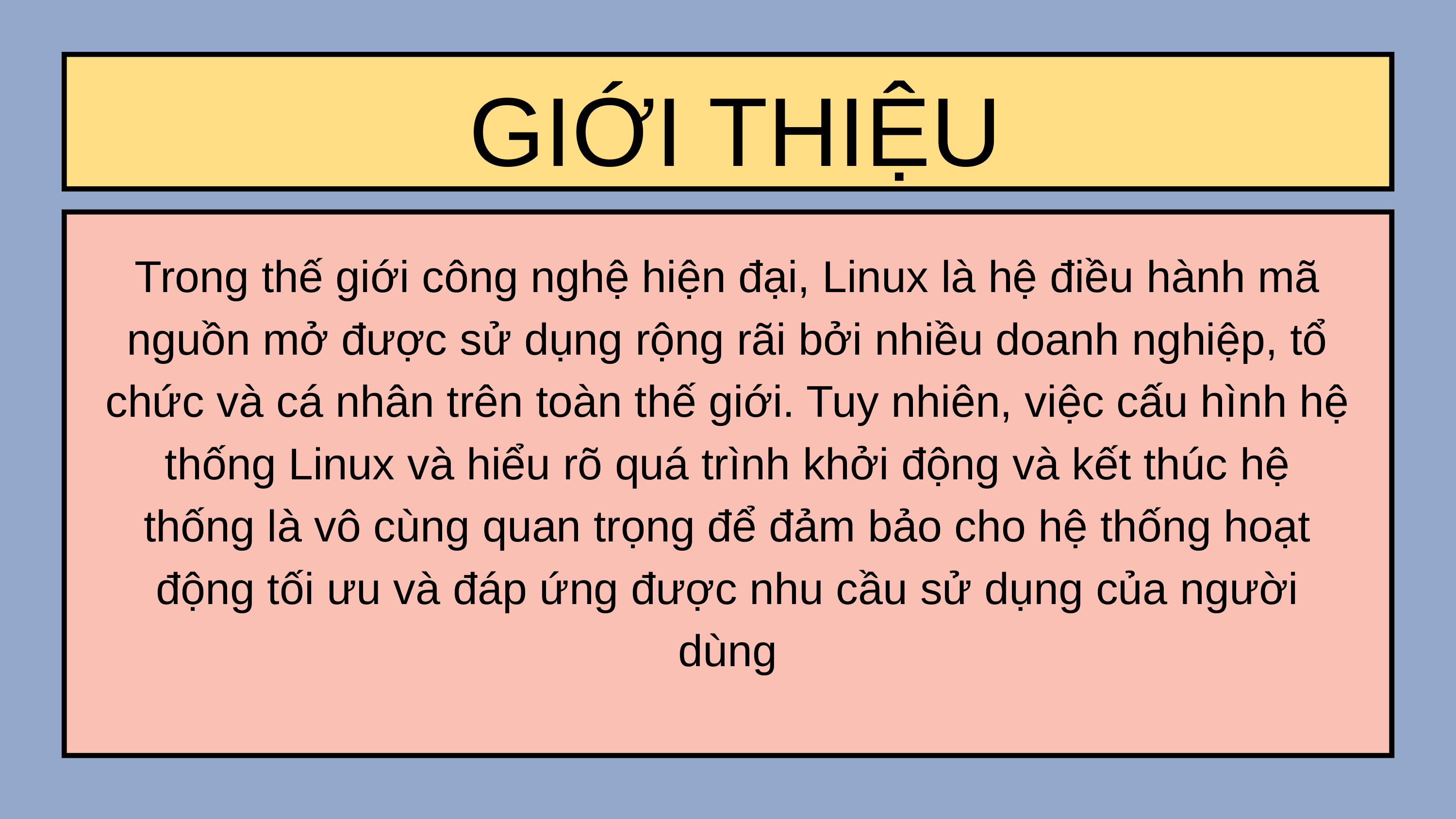

GIỚI THIỆU

Trong thế giới công nghệ hiện đại, Linux là hệ điều hành mã nguồn mở được sử dụng rộng rãi bởi nhiều doanh nghiệp, tổ chức và cá nhân trên toàn thế giới. Tuy nhiên, việc cấu hình hệ thống Linux và hiểu rõ quá trình khởi động và kết thúc hệ thống là vô cùng quan trọng để đảm bảo cho hệ thống hoạt động tối ưu và đáp ứng được nhu cầu sử dụng của người dùng